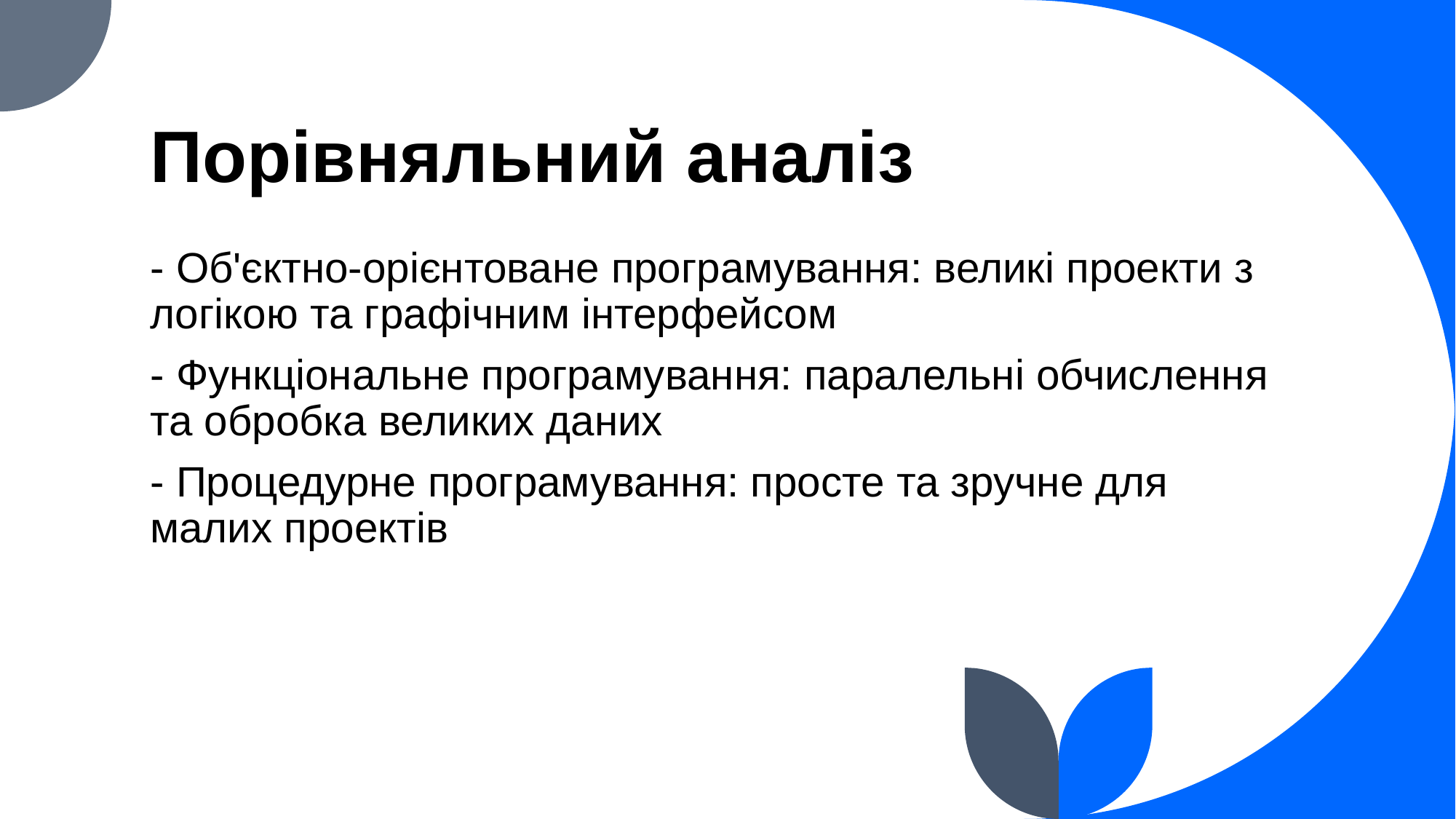

# Порівняльний аналіз
- Об'єктно-орієнтоване програмування: великі проекти з логікою та графічним інтерфейсом
- Функціональне програмування: паралельні обчислення та обробка великих даних
- Процедурне програмування: просте та зручне для малих проектів